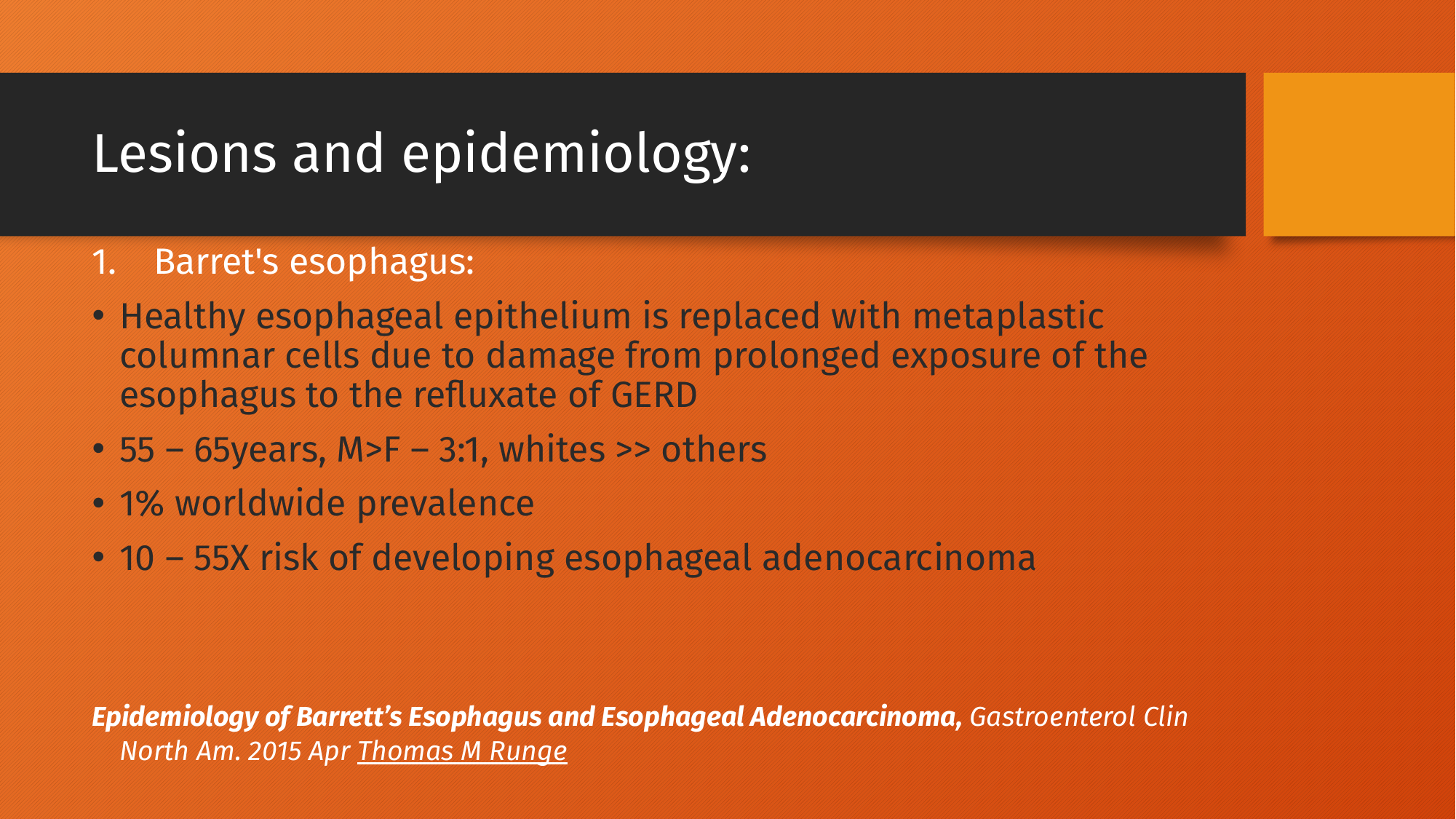

# Lesions and epidemiology:
Barret's esophagus:
Healthy esophageal epithelium is replaced with metaplastic columnar cells due to damage from prolonged exposure of the esophagus to the refluxate of GERD
55 – 65years, M>F – 3:1, whites >> others
1% worldwide prevalence
10 – 55X risk of developing esophageal adenocarcinoma

Epidemiology of Barrett’s Esophagus and Esophageal Adenocarcinoma, Gastroenterol Clin North Am. 2015 Apr Thomas M Runge